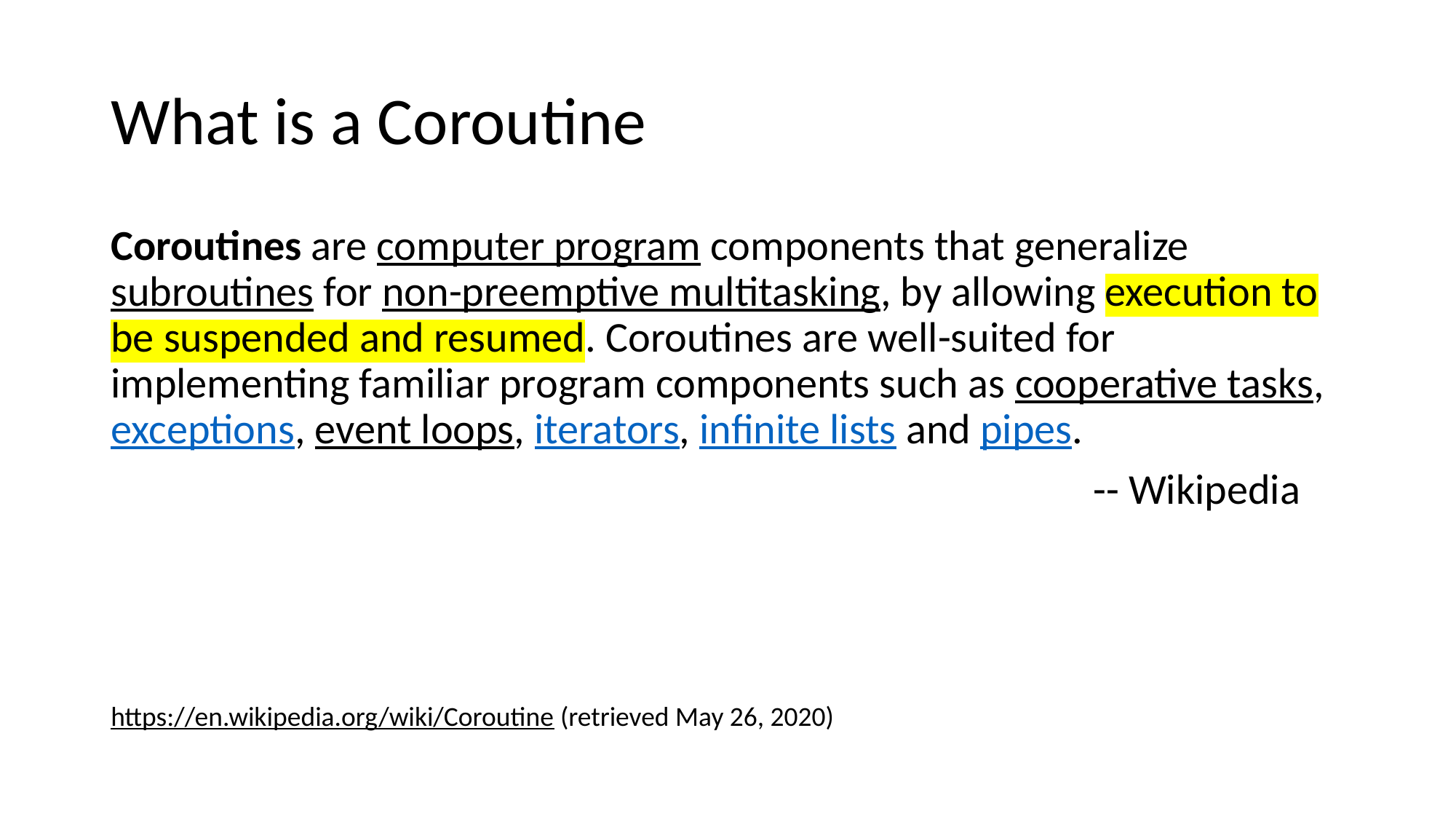

# What is a Coroutine
Coroutines are computer program components that generalize subroutines for non-preemptive multitasking, by allowing execution to be suspended and resumed. Coroutines are well-suited for implementing familiar program components such as cooperative tasks, exceptions, event loops, iterators, infinite lists and pipes.
									-- Wikipedia
https://en.wikipedia.org/wiki/Coroutine (retrieved May 26, 2020)